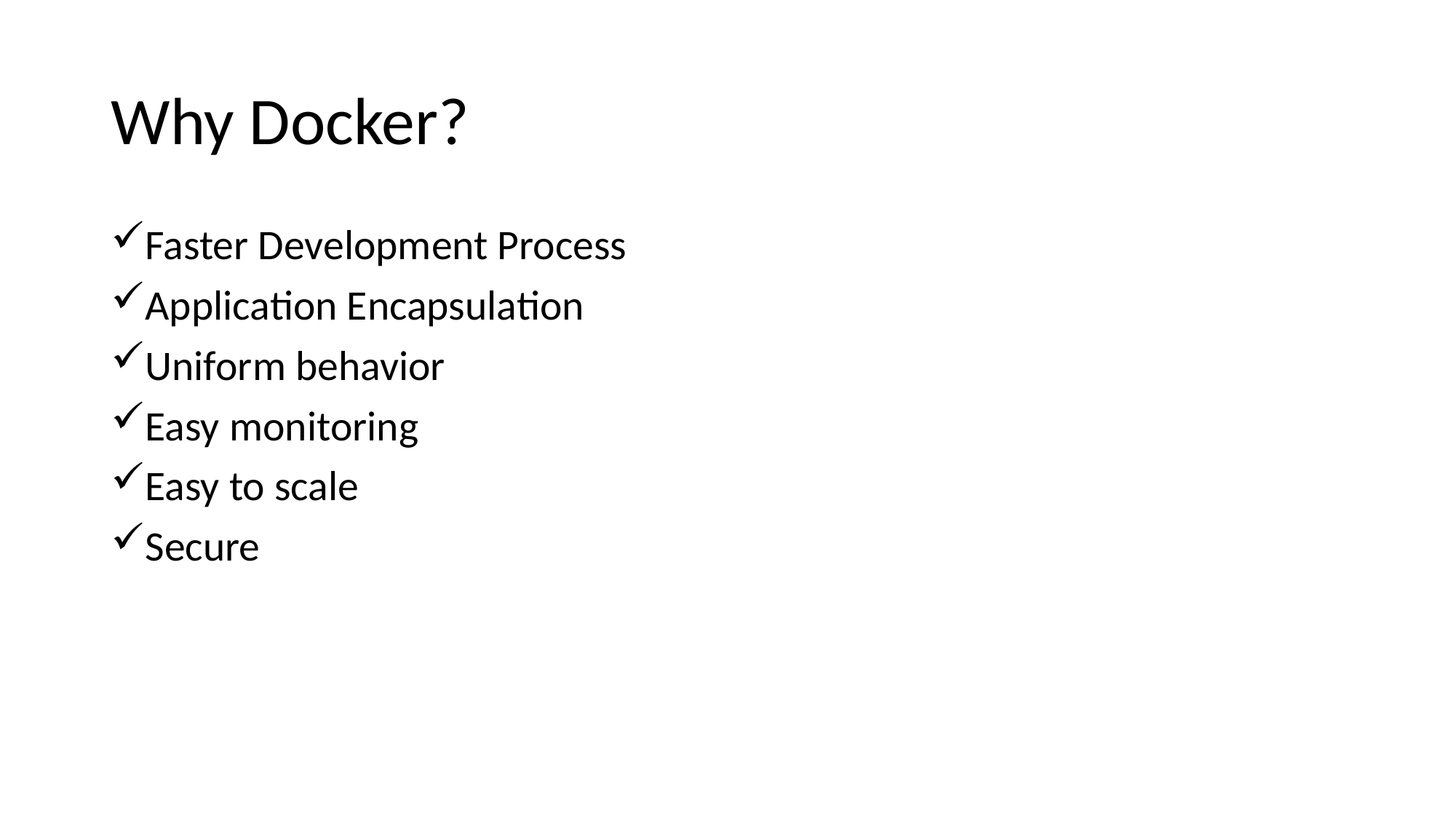

# Why Docker?
Faster Development Process
Application Encapsulation
Uniform behavior
Easy monitoring
Easy to scale
Secure